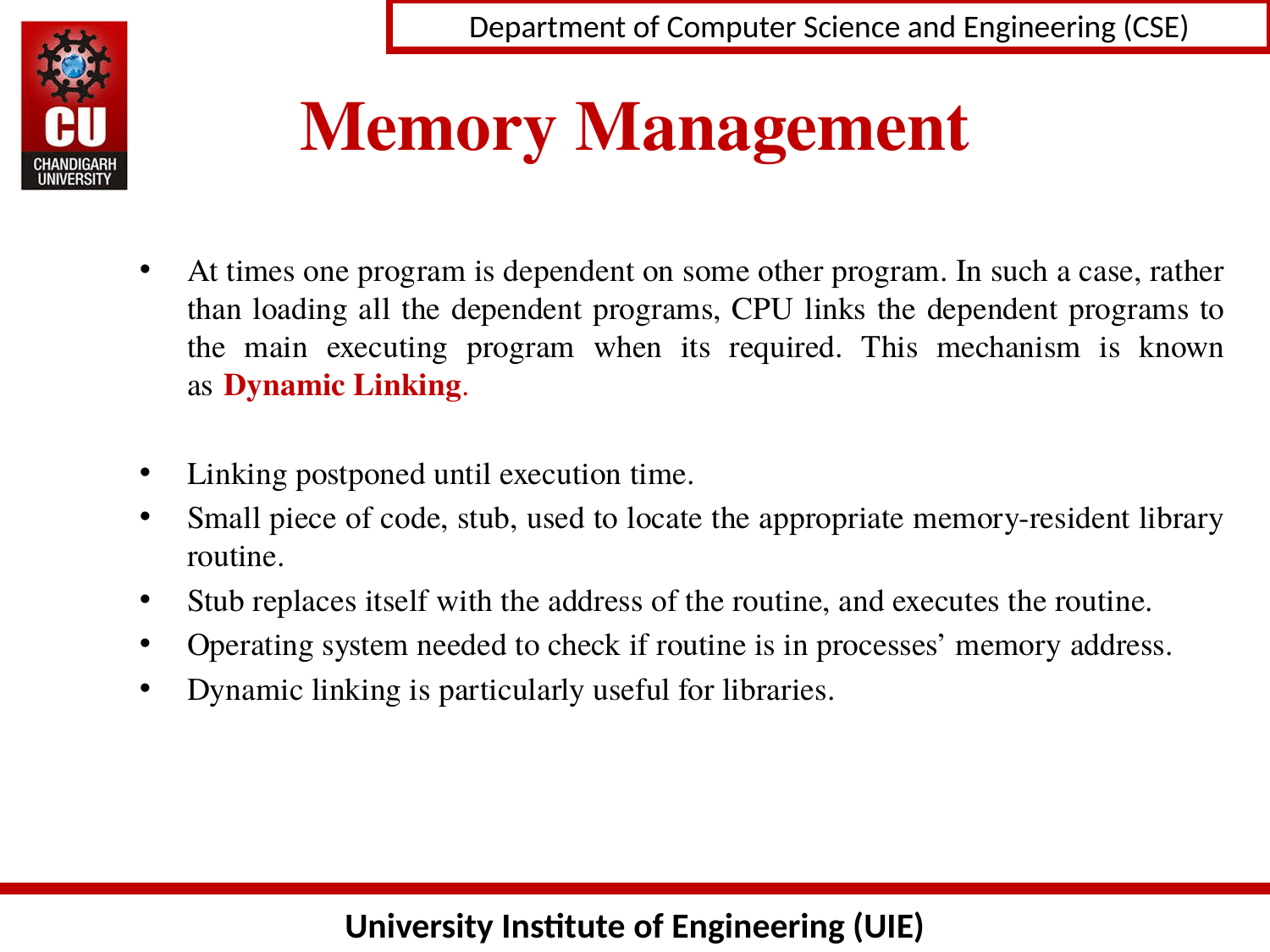

# Memory Management
At times one program is dependent on some other program. In such a case, rather than loading all the dependent programs, CPU links the dependent programs to the main executing program when its required. This mechanism is known as Dynamic Linking.

Linking postponed until execution time.
Small piece of code, stub, used to locate the appropriate memory-resident library routine.
Stub replaces itself with the address of the routine, and executes the routine.
Operating system needed to check if routine is in processes’ memory address.
Dynamic linking is particularly useful for libraries.